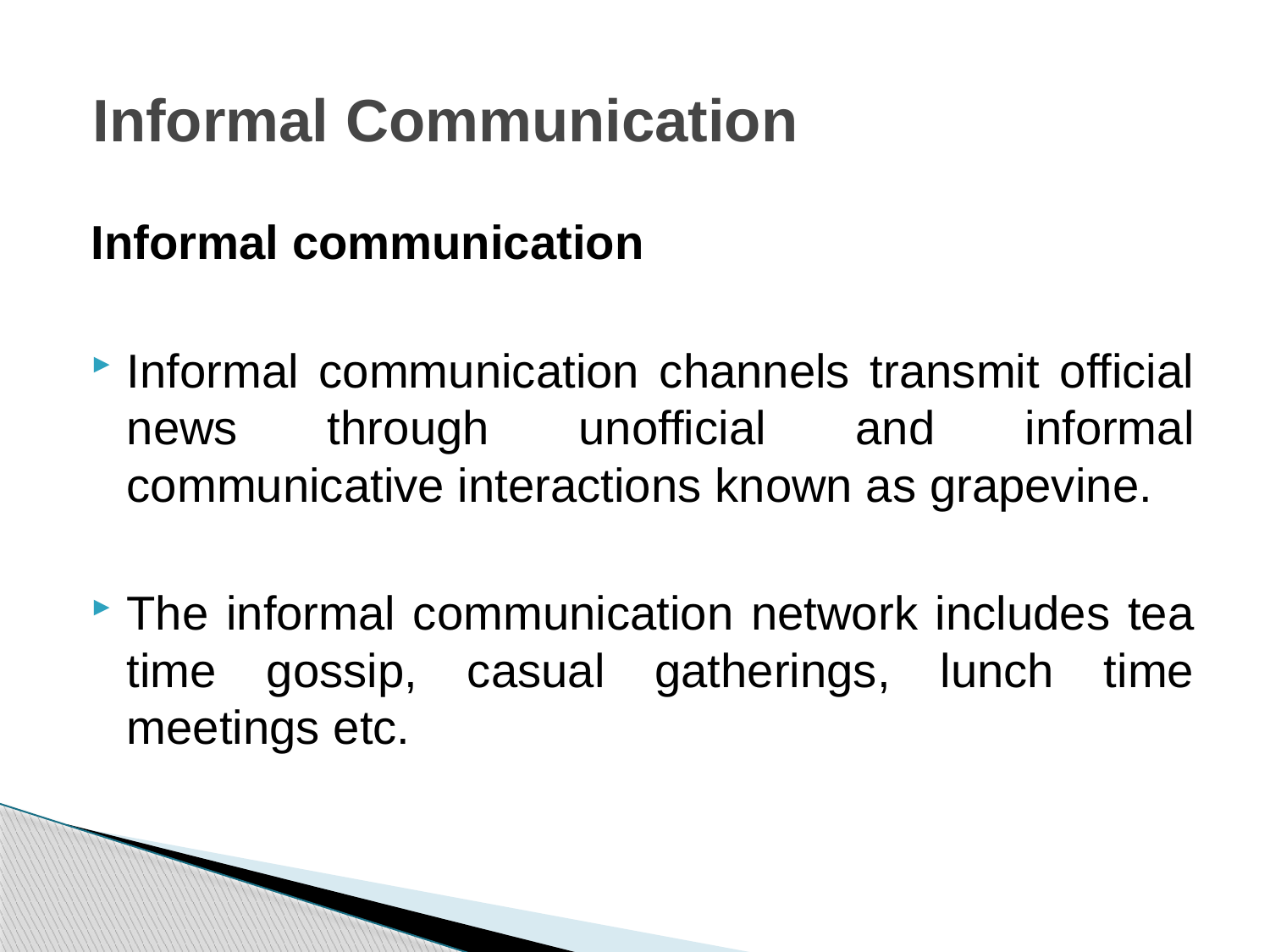

# Informal Communication
Informal communication

Informal communication channels transmit official news through unofficial and informal communicative interactions known as grapevine.

The informal communication network includes tea time gossip, casual gatherings, lunch time meetings etc.